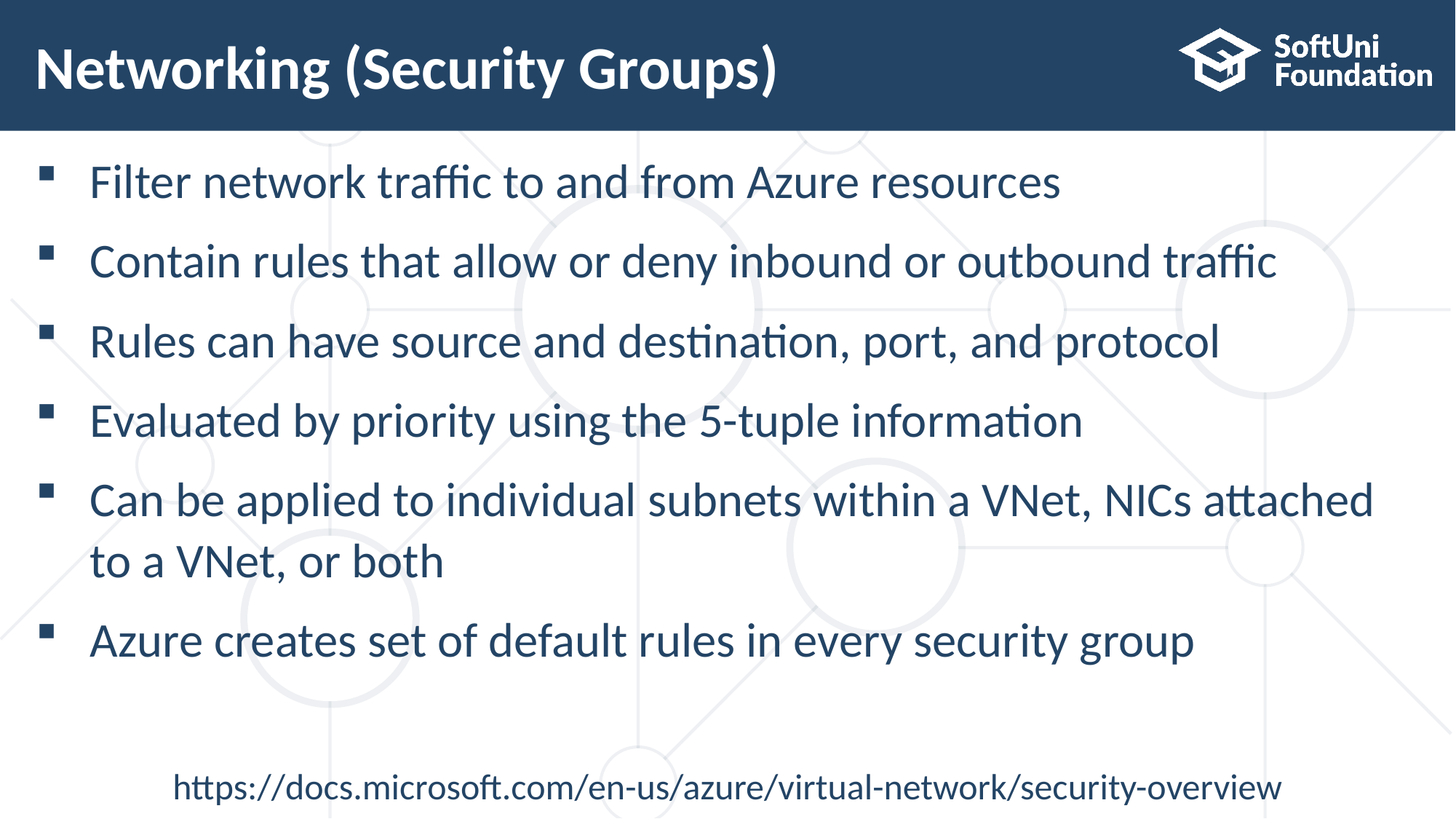

# Networking (Security Groups)
Filter network traffic to and from Azure resources
Contain rules that allow or deny inbound or outbound traffic
Rules can have source and destination, port, and protocol
Evaluated by priority using the 5-tuple information
Can be applied to individual subnets within a VNet, NICs attached to a VNet, or both
Azure creates set of default rules in every security group
https://docs.microsoft.com/en-us/azure/virtual-network/security-overview